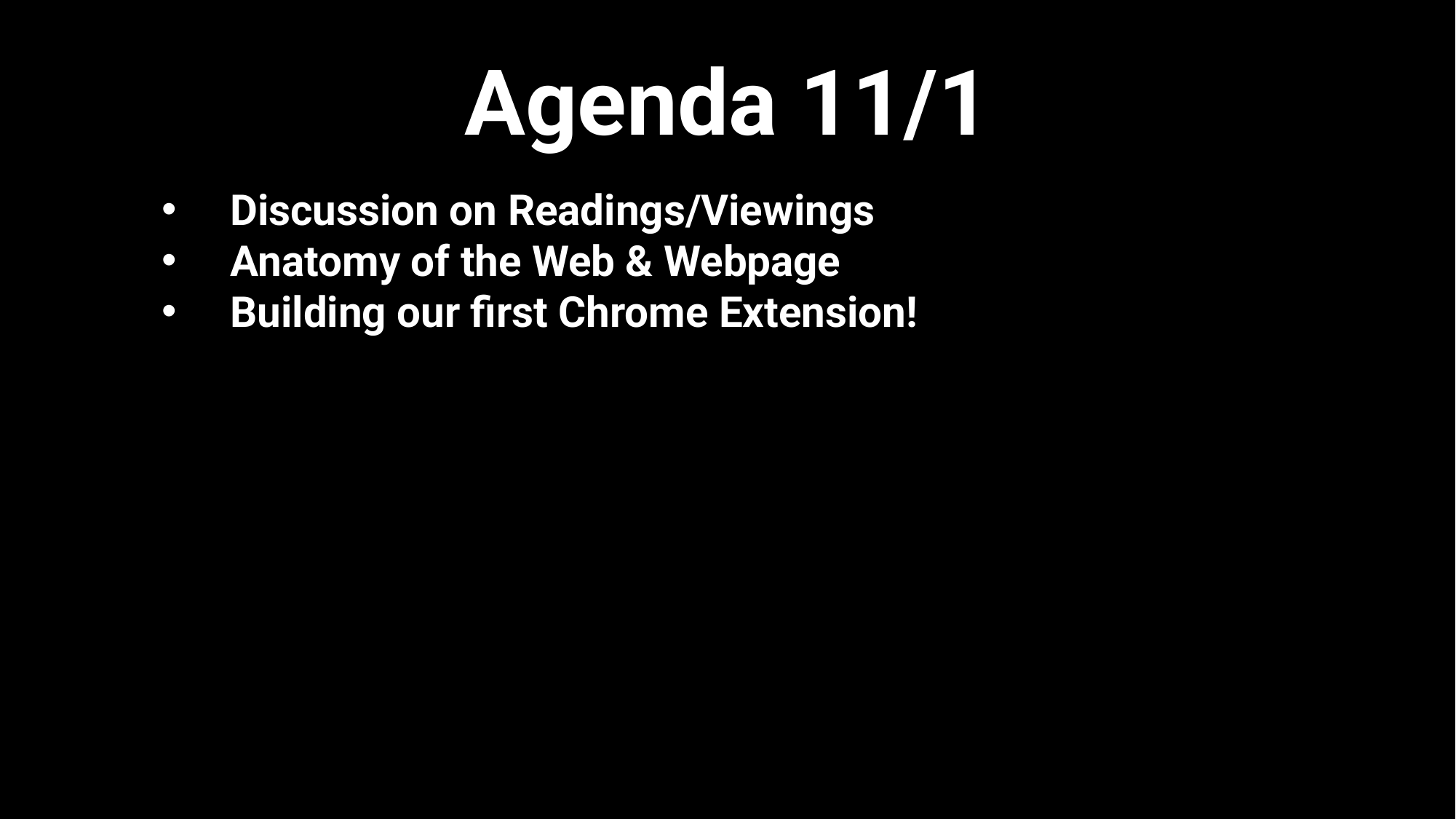

Agenda 11/1
Discussion on Readings/Viewings
Anatomy of the Web & Webpage
Building our first Chrome Extension!